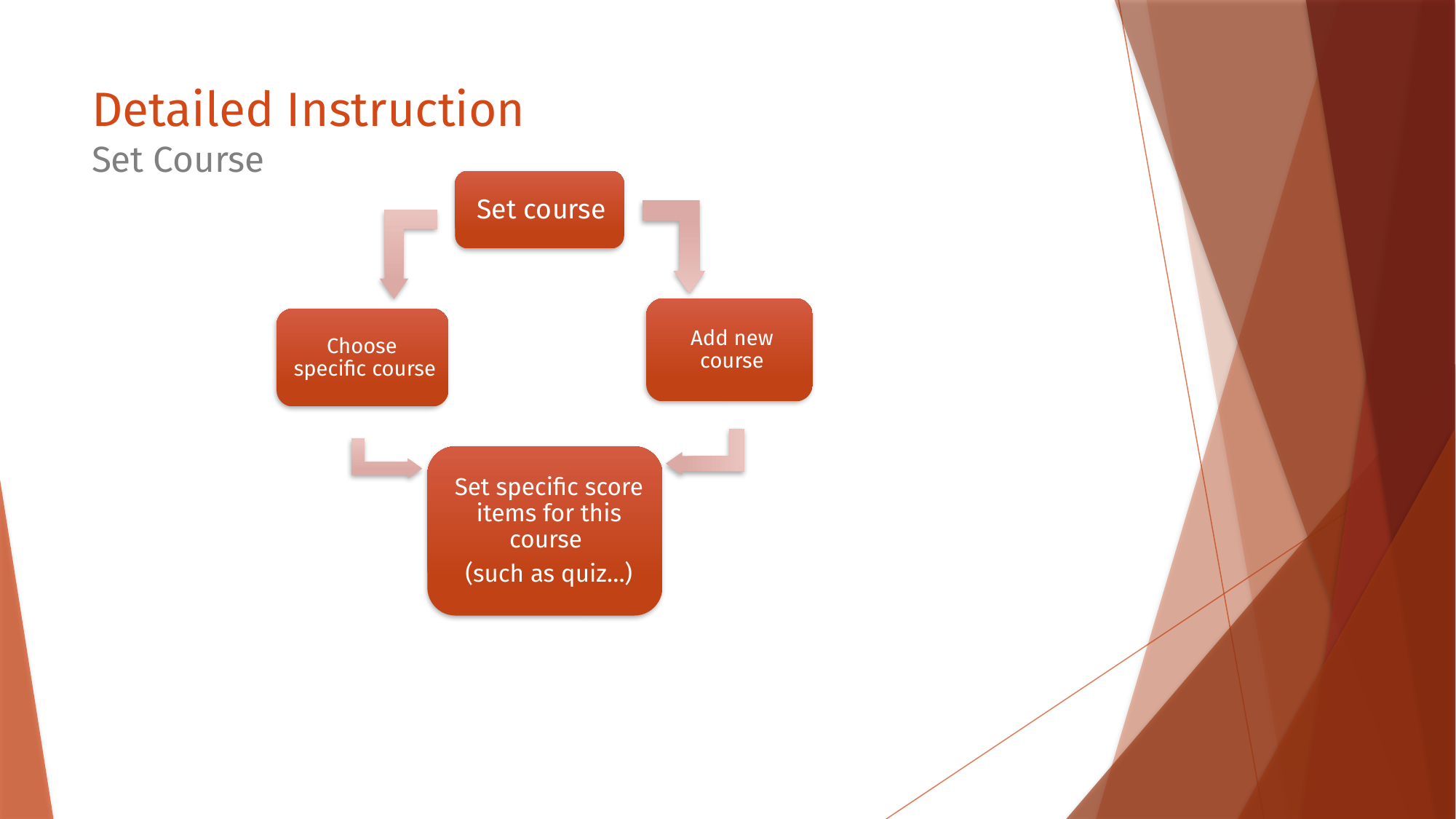

# Detailed Instruction Set Course
Choose  specific course
Set course
Set specific score items for this course
(such as quiz…)
Add new course